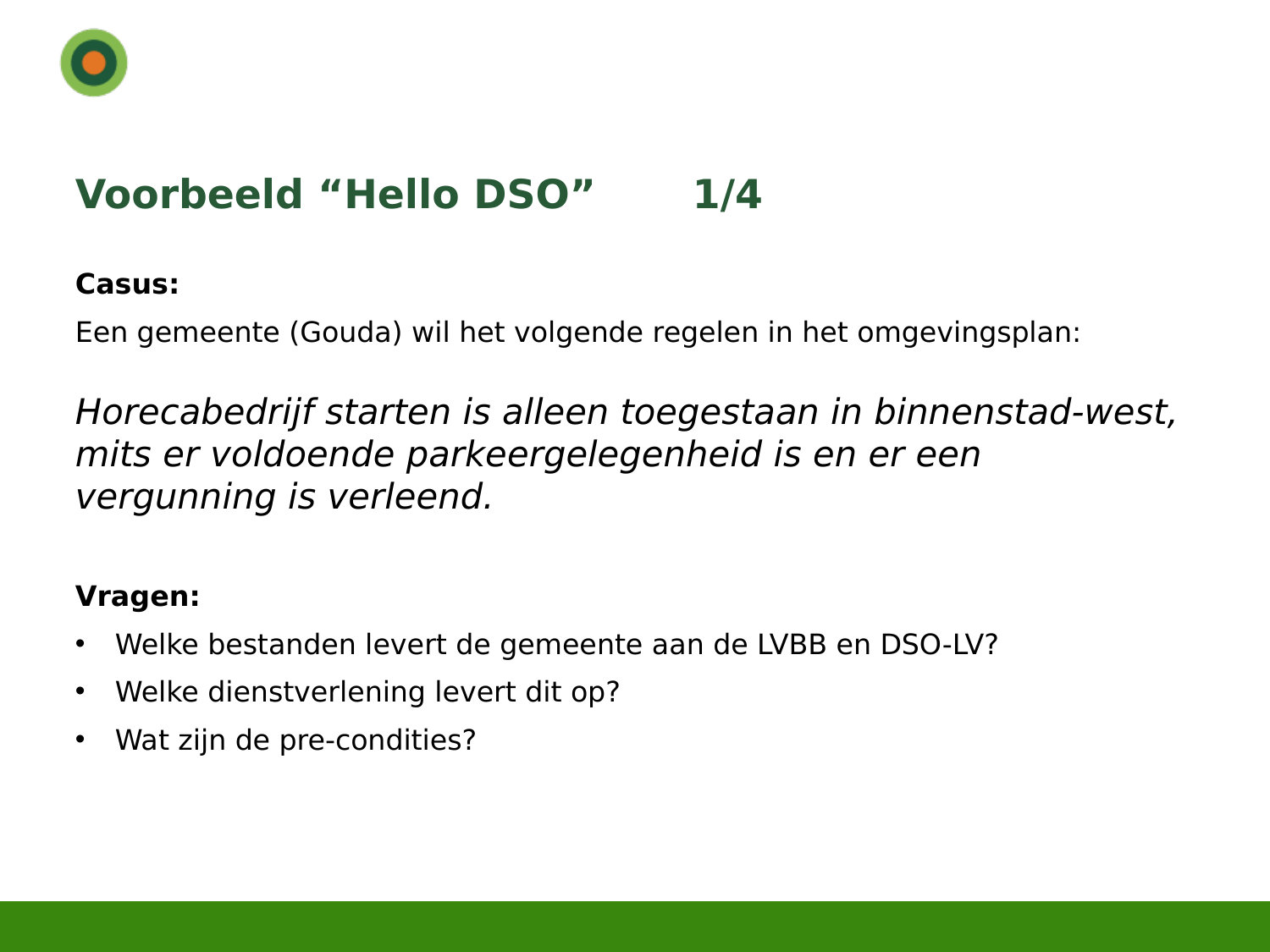

# Voorbeeld “Hello DSO”						1/4
Casus:
Een gemeente (Gouda) wil het volgende regelen in het omgevingsplan:
Horecabedrijf starten is alleen toegestaan in binnenstad-west, mits er voldoende parkeergelegenheid is en er een vergunning is verleend.

Vragen:
Welke bestanden levert de gemeente aan de LVBB en DSO-LV?
Welke dienstverlening levert dit op?
Wat zijn de pre-condities?